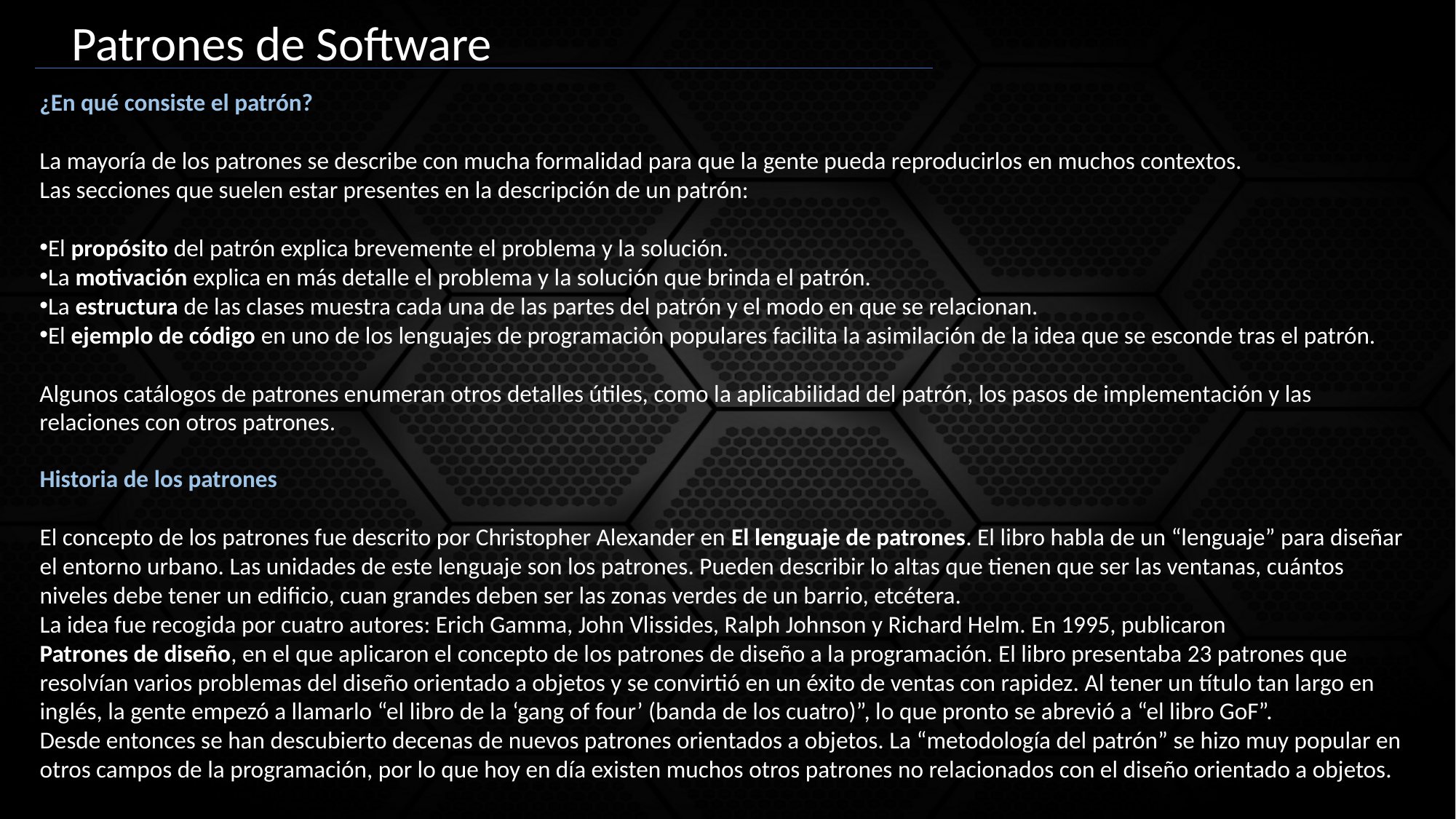

Patrones de Software

¿En qué consiste el patrón?
La mayoría de los patrones se describe con mucha formalidad para que la gente pueda reproducirlos en muchos contextos.
Las secciones que suelen estar presentes en la descripción de un patrón:
El propósito del patrón explica brevemente el problema y la solución.
La motivación explica en más detalle el problema y la solución que brinda el patrón.
La estructura de las clases muestra cada una de las partes del patrón y el modo en que se relacionan.
El ejemplo de código en uno de los lenguajes de programación populares facilita la asimilación de la idea que se esconde tras el patrón.
Algunos catálogos de patrones enumeran otros detalles útiles, como la aplicabilidad del patrón, los pasos de implementación y las relaciones con otros patrones.
Historia de los patrones
El concepto de los patrones fue descrito por Christopher Alexander en El lenguaje de patrones. El libro habla de un “lenguaje” para diseñar el entorno urbano. Las unidades de este lenguaje son los patrones. Pueden describir lo altas que tienen que ser las ventanas, cuántos niveles debe tener un edificio, cuan grandes deben ser las zonas verdes de un barrio, etcétera.
La idea fue recogida por cuatro autores: Erich Gamma, John Vlissides, Ralph Johnson y Richard Helm. En 1995, publicaron Patrones de diseño, en el que aplicaron el concepto de los patrones de diseño a la programación. El libro presentaba 23 patrones que resolvían varios problemas del diseño orientado a objetos y se convirtió en un éxito de ventas con rapidez. Al tener un título tan largo en inglés, la gente empezó a llamarlo “el libro de la ‘gang of four’ (banda de los cuatro)”, lo que pronto se abrevió a “el libro GoF”.
Desde entonces se han descubierto decenas de nuevos patrones orientados a objetos. La “metodología del patrón” se hizo muy popular en otros campos de la programación, por lo que hoy en día existen muchos otros patrones no relacionados con el diseño orientado a objetos.